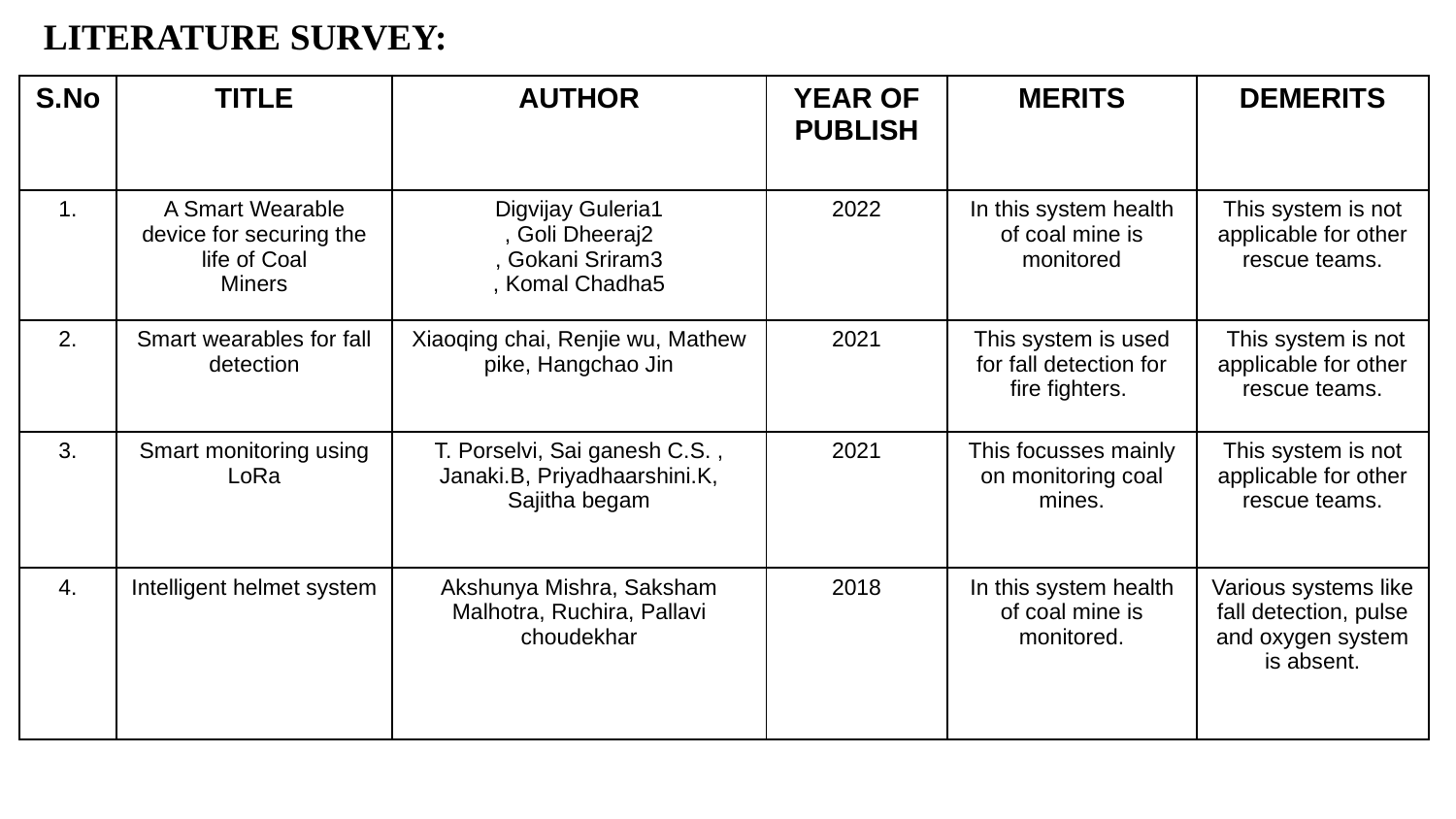

# LITERATURE SURVEY:
| S.No | TITLE | AUTHOR | YEAR OF PUBLISH | MERITS | DEMERITS |
| --- | --- | --- | --- | --- | --- |
| 1. | A Smart Wearable device for securing the life of Coal Miners | Digvijay Guleria1 , Goli Dheeraj2 , Gokani Sriram3 , Komal Chadha5 | 2022 | In this system health of coal mine is monitored | This system is not applicable for other rescue teams. |
| 2. | Smart wearables for fall detection | Xiaoqing chai, Renjie wu, Mathew pike, Hangchao Jin | 2021 | This system is used for fall detection for fire fighters. | This system is not applicable for other rescue teams. |
| 3. | Smart monitoring using LoRa | T. Porselvi, Sai ganesh C.S. , Janaki.B, Priyadhaarshini.K, Sajitha begam | 2021 | This focusses mainly on monitoring coal mines. | This system is not applicable for other rescue teams. |
| 4. | Intelligent helmet system | Akshunya Mishra, Saksham Malhotra, Ruchira, Pallavi choudekhar | 2018 | In this system health of coal mine is monitored. | Various systems like fall detection, pulse and oxygen system is absent. |